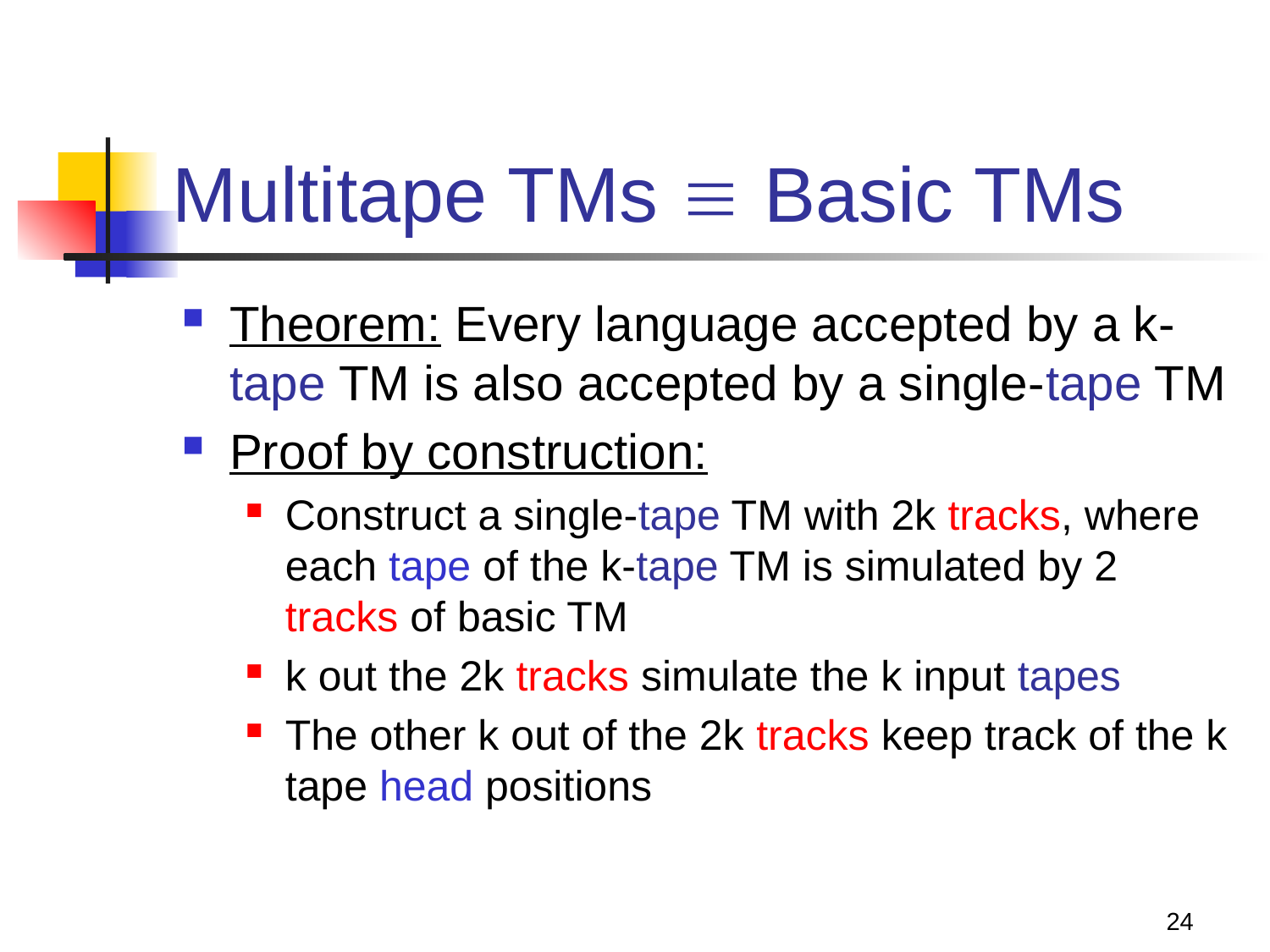

# Multitape TMs ≡ Basic TMs
Theorem: Every language accepted by a k-tape TM is also accepted by a single-tape TM
Proof by construction:
Construct a single-tape TM with 2k tracks, where each tape of the k-tape TM is simulated by 2 tracks of basic TM
k out the 2k tracks simulate the k input tapes
The other k out of the 2k tracks keep track of the k tape head positions
24